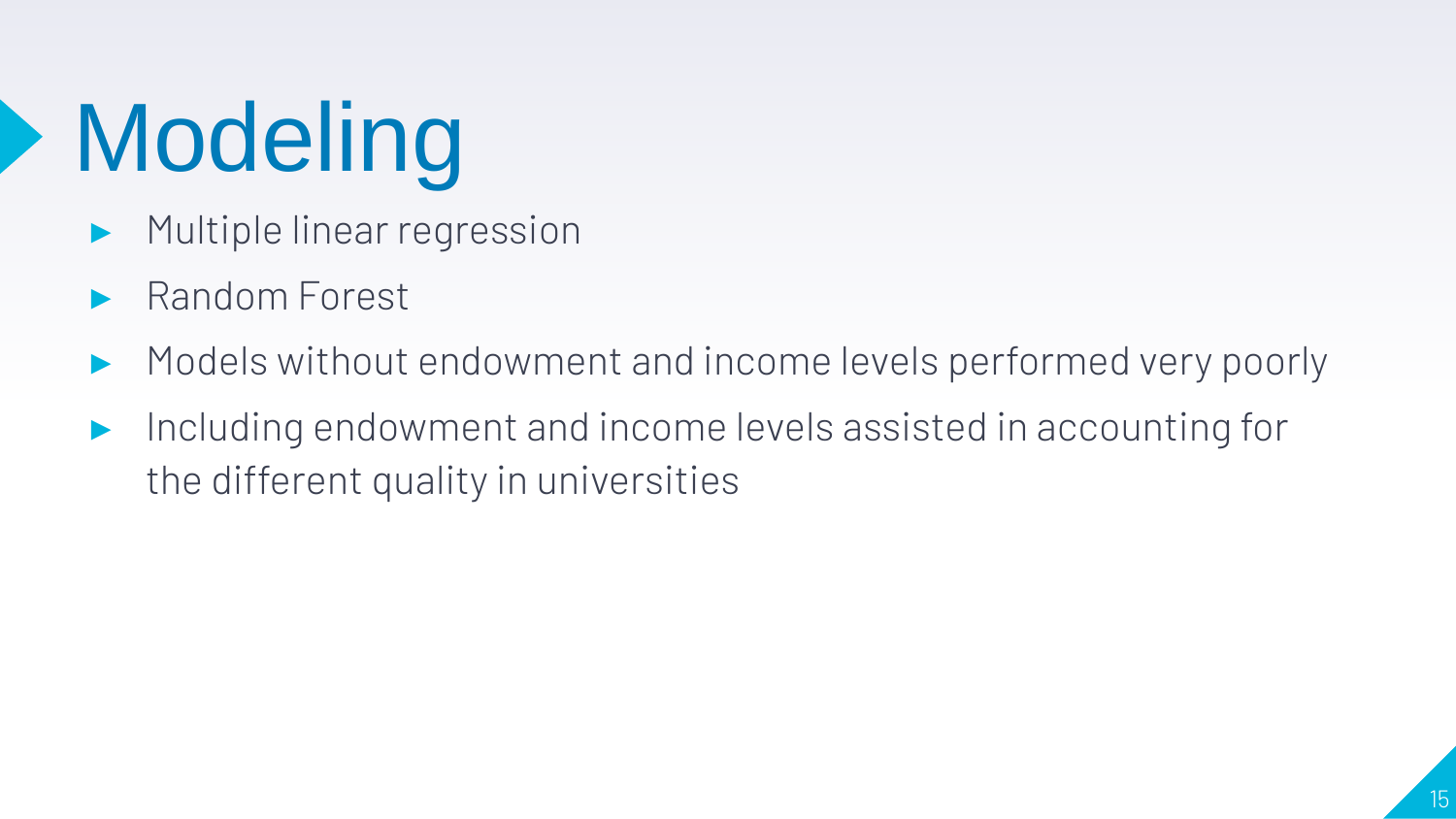

# Modeling
Multiple linear regression
Random Forest
Models without endowment and income levels performed very poorly
Including endowment and income levels assisted in accounting for the different quality in universities
15